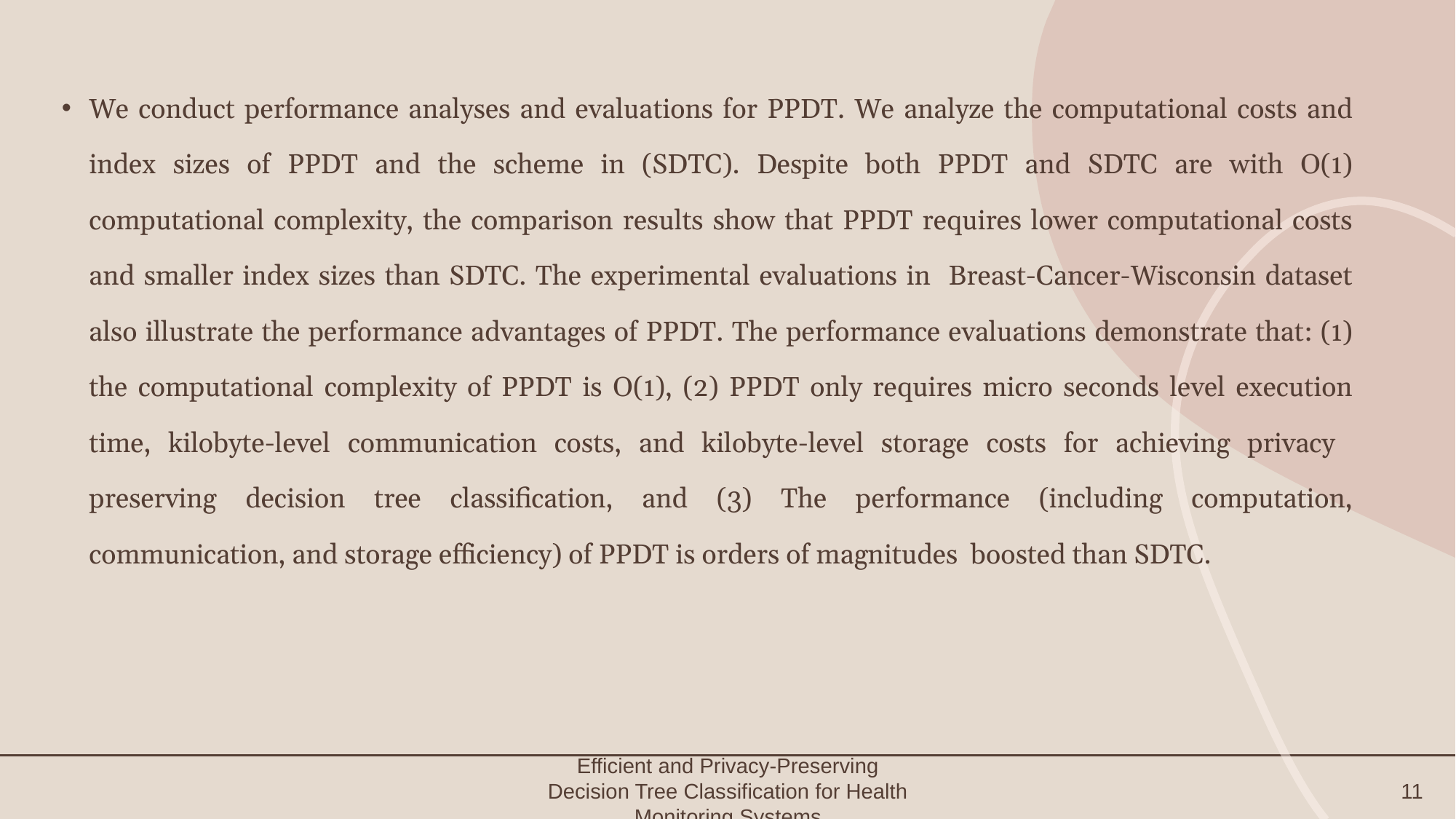

We conduct performance analyses and evaluations for PPDT. We analyze the computational costs and index sizes of PPDT and the scheme in (SDTC). Despite both PPDT and SDTC are with O(1) computational complexity, the comparison results show that PPDT requires lower computational costs and smaller index sizes than SDTC. The experimental evaluations in  Breast-Cancer-Wisconsin dataset also illustrate the performance advantages of PPDT. The performance evaluations demonstrate that: (1) the computational complexity of PPDT is O(1), (2) PPDT only requires micro seconds level execution time, kilobyte-level communication costs, and kilobyte-level storage costs for achieving privacy  preserving decision tree classification, and (3) The performance (including computation, communication, and storage efficiency) of PPDT is orders of magnitudes  boosted than SDTC.

Efficient and Privacy-Preserving Decision Tree Classification for Health Monitoring Systems
11